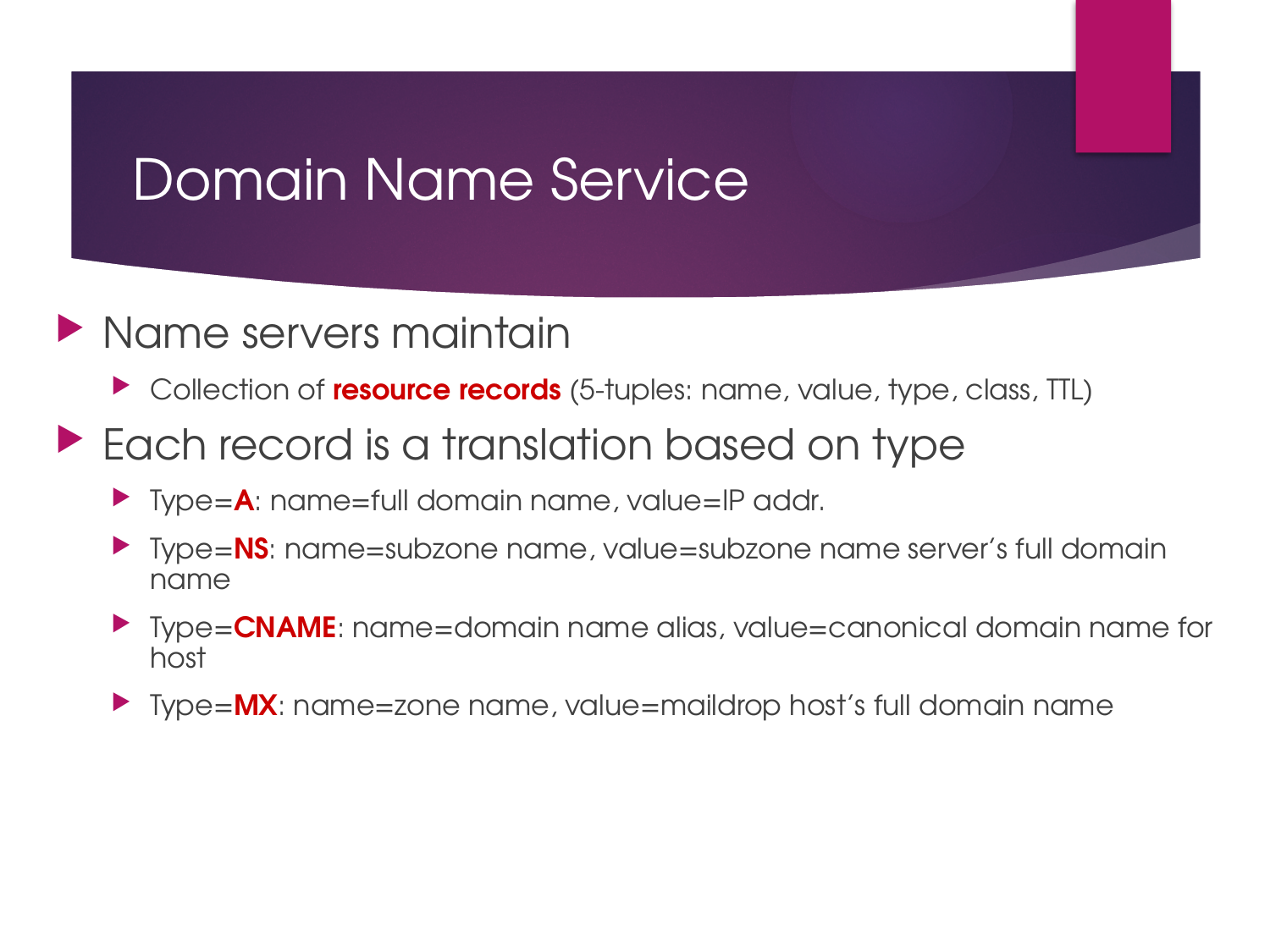

# Domain Name Service
Name servers maintain
Collection of resource records (5-tuples: name, value, type, class, TTL)
Each record is a translation based on type
Type=A: name=full domain name, value=IP addr.
Type=NS: name=subzone name, value=subzone name server’s full domain name
Type=CNAME: name=domain name alias, value=canonical domain name for host
Type=MX: name=zone name, value=maildrop host’s full domain name